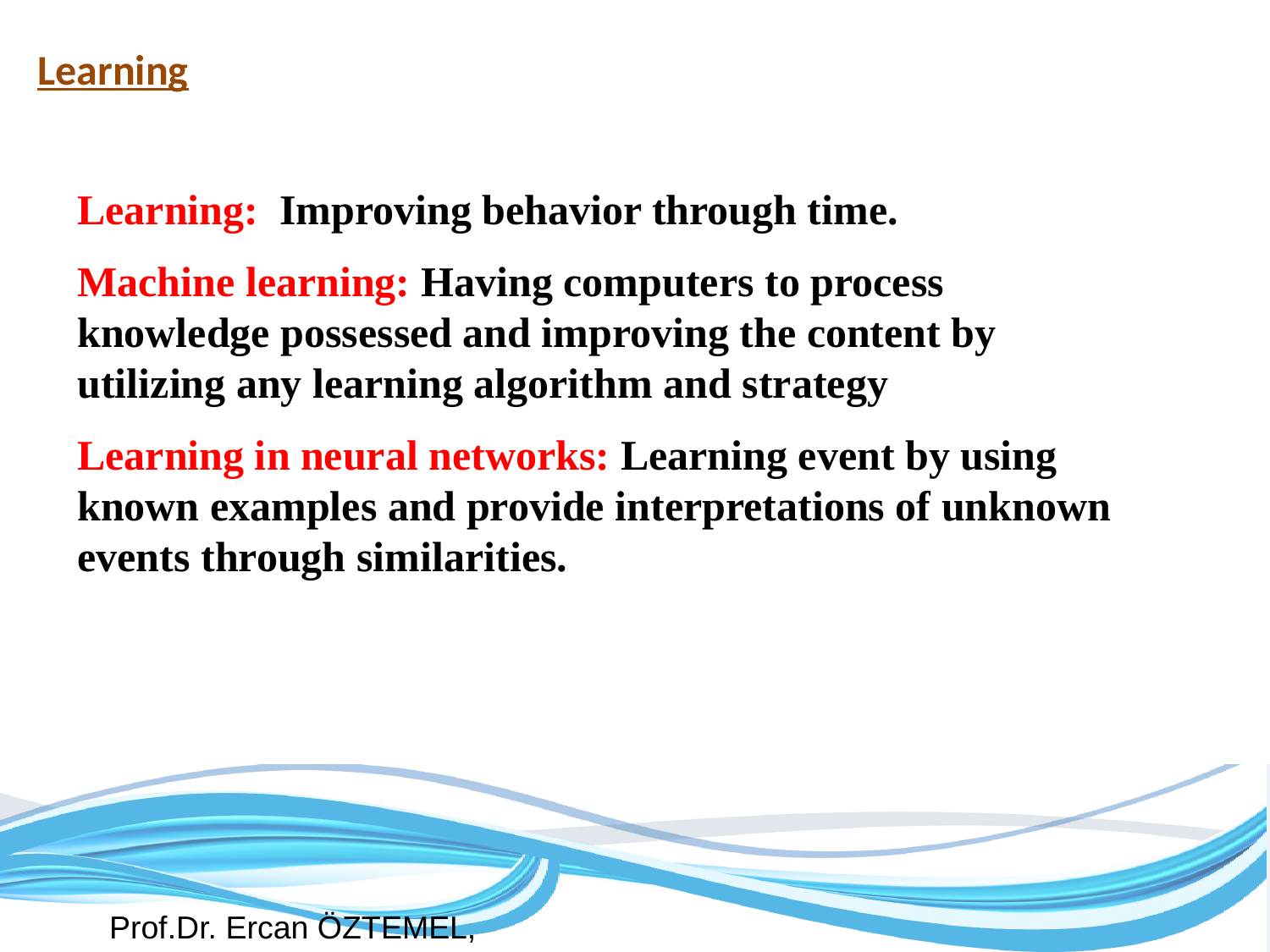

# Learning
Learning:  Improving behavior through time.
Machine learning: Having computers to process knowledge possessed and improving the content by utilizing any learning algorithm and strategy
Learning in neural networks: Learning event by using known examples and provide interpretations of unknown events through similarities.